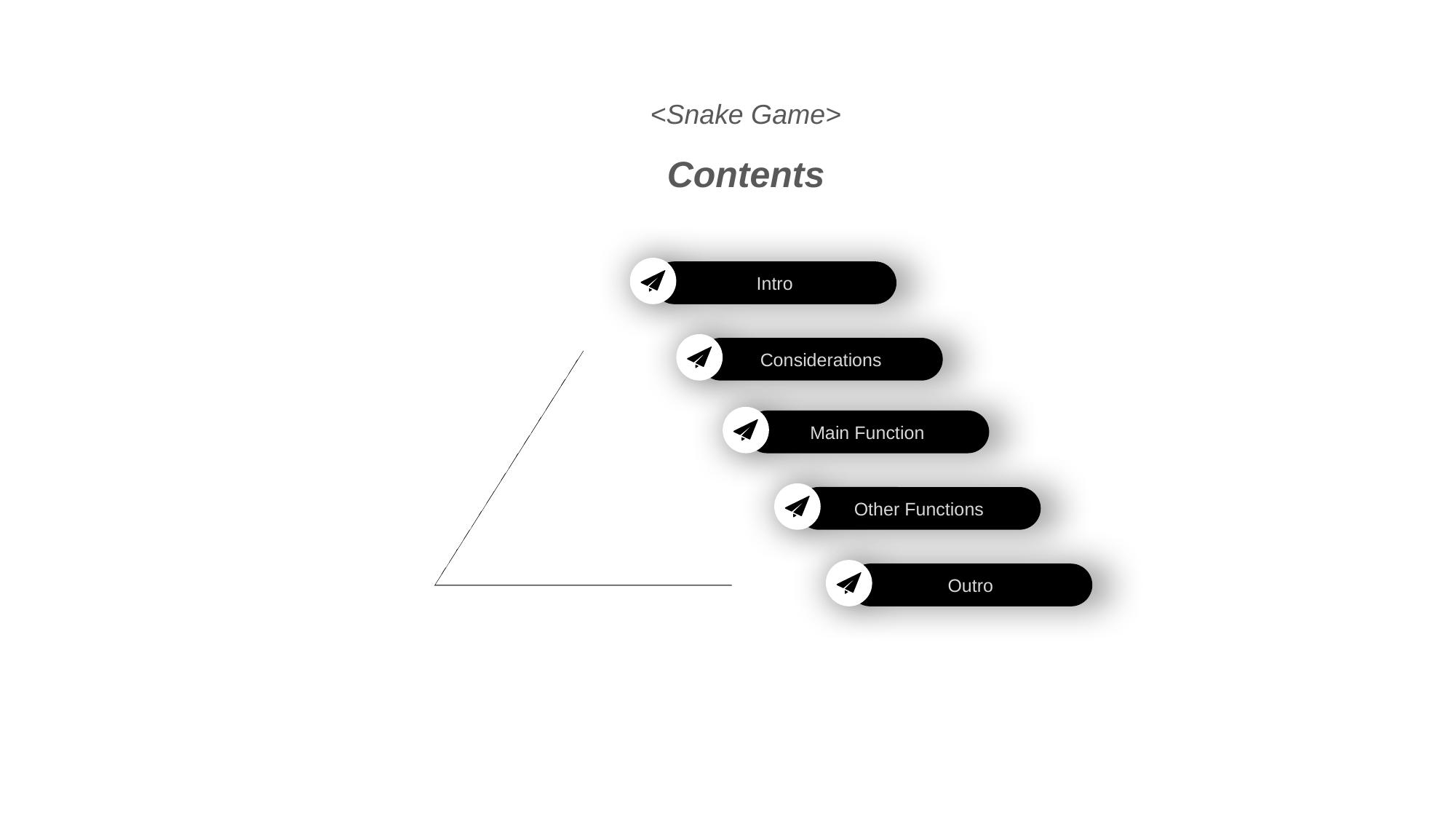

<Snake Game>
Contents

Intro

Considerations

Main Function

Other Functions

Outro